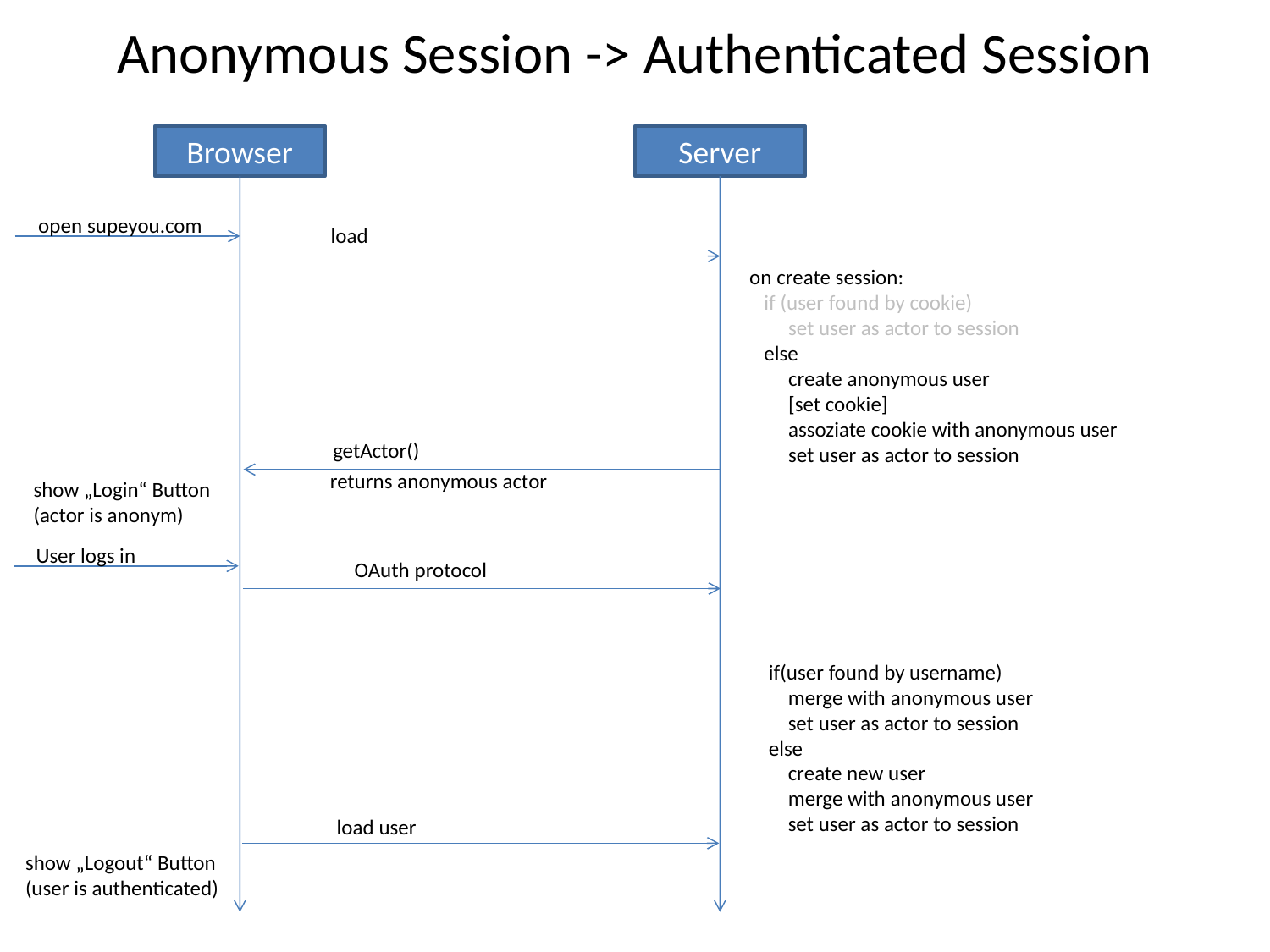

# Anonymous Session -> Authenticated Session
Browser
Server
open supeyou.com
load
on create session:
   if (user found by cookie)
        set user as actor to session
   else
        create anonymous user
        [set cookie]
        assoziate cookie with anonymous user
        set user as actor to session
getActor()
returns anonymous actor
show „Login“ Button
(actor is anonym)
User logs in
OAuth protocol
if(user found by username)
    merge with anonymous user
    set user as actor to session
else
    create new user
    merge with anonymous user
    set user as actor to session

load user
show „Logout“ Button
(user is authenticated)